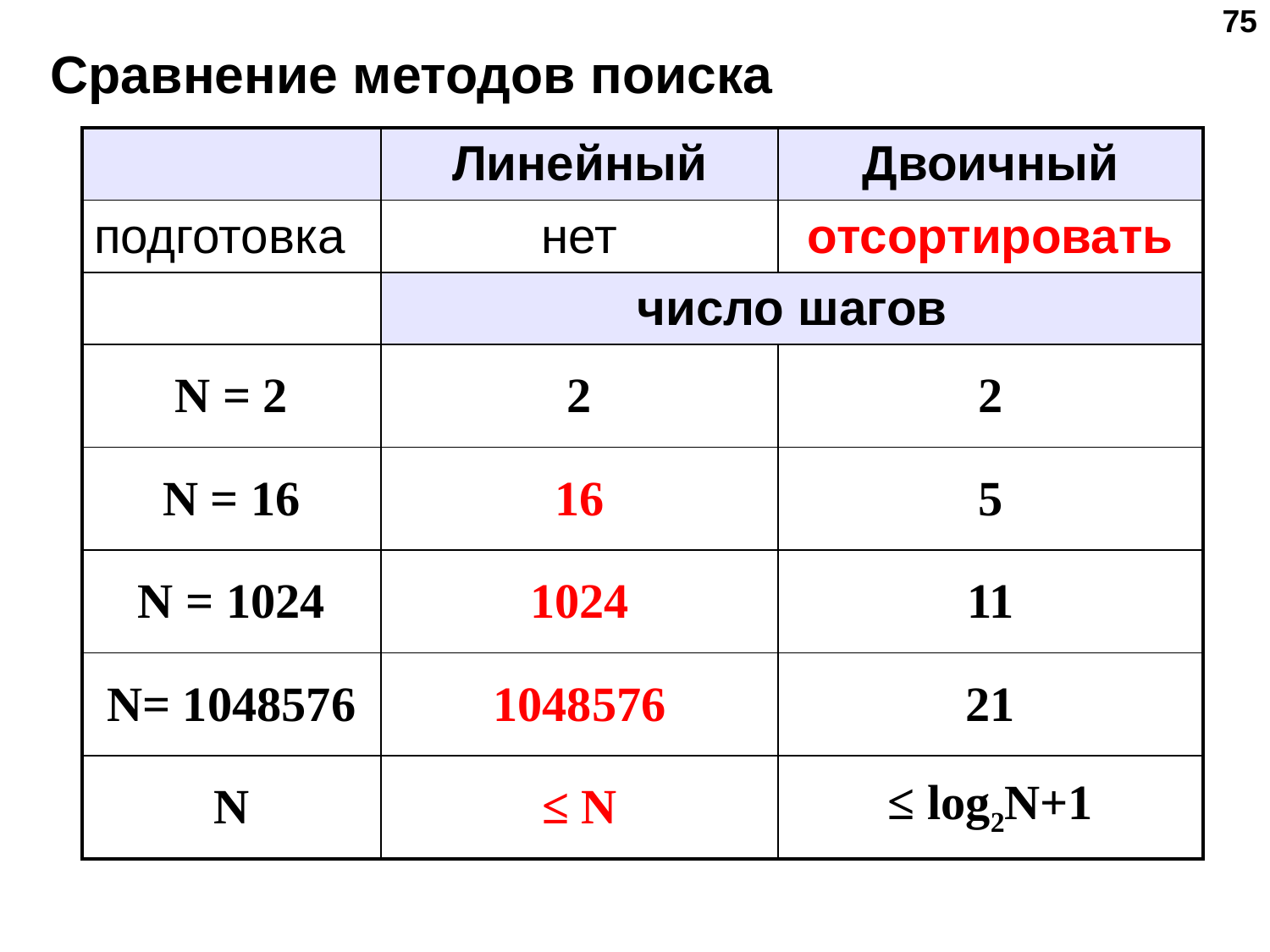

75
# Сравнение методов поиска
|  | Линейный | Двоичный |
| --- | --- | --- |
| подготовка | нет | отсортировать |
|  | число шагов |  |
| N = 2 | 2 | 2 |
| N = 16 | 16 | 5 |
| N = 1024 | 1024 | 11 |
| N= 1048576 | 1048576 | 21 |
| N | ≤ N | ≤ log2N+1 |